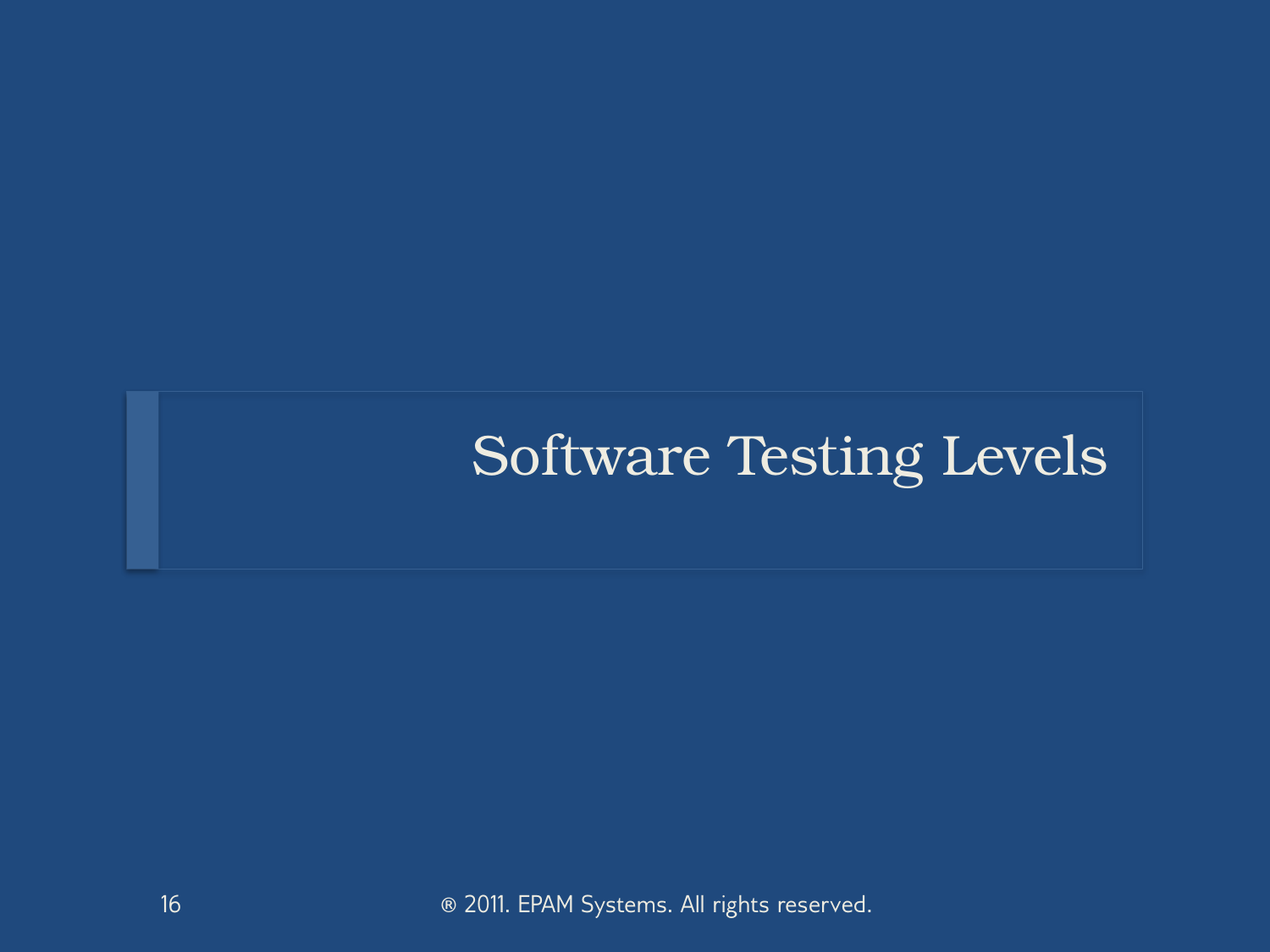

# Software Testing Levels

16
® 2011. EPAM Systems. All rights reserved.